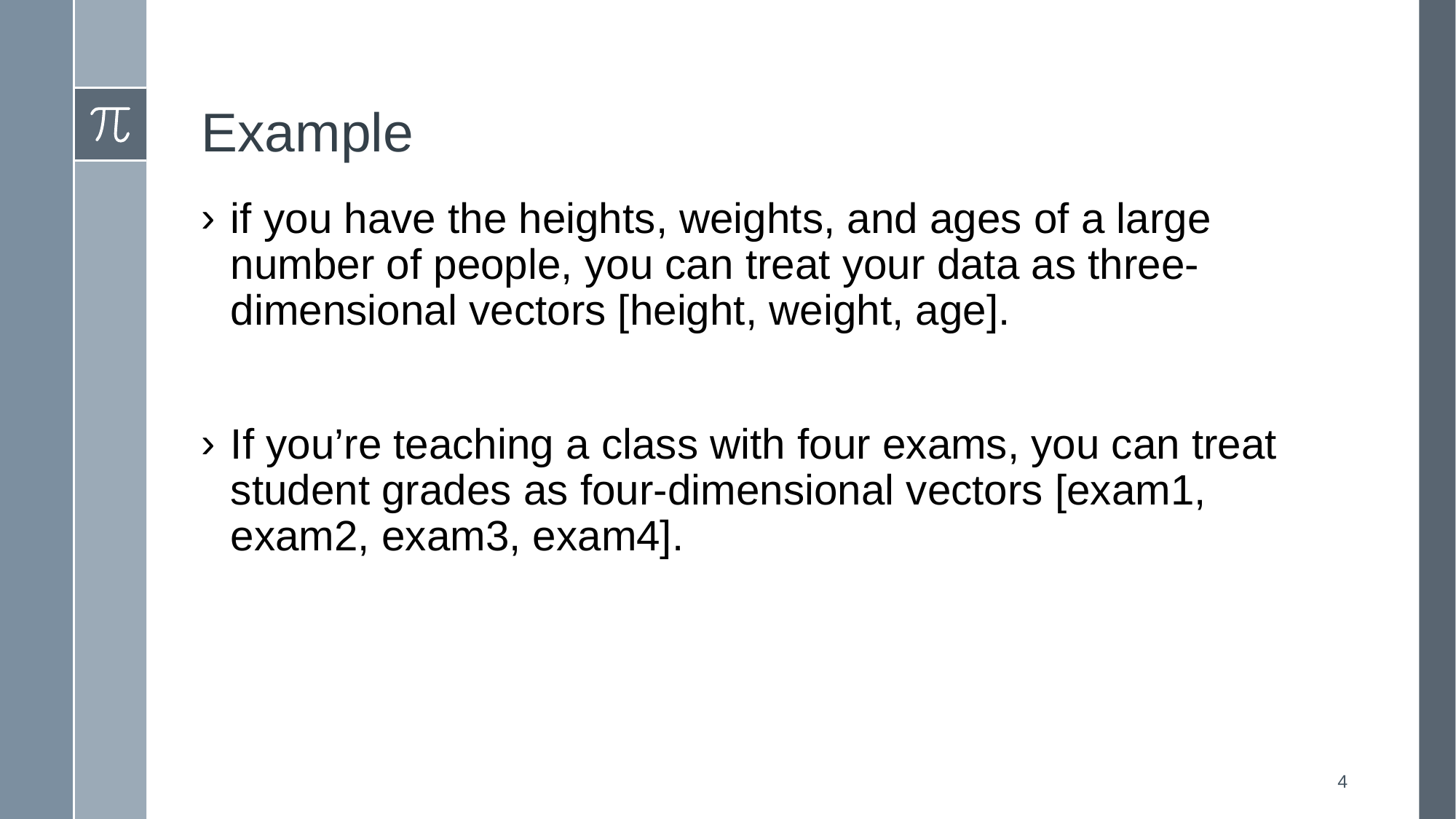

# Example
if you have the heights, weights, and ages of a large number of people, you can treat your data as three-dimensional vectors [height, weight, age].

If you’re teaching a class with four exams, you can treat student grades as four-dimensional vectors [exam1, exam2, exam3, exam4].
4